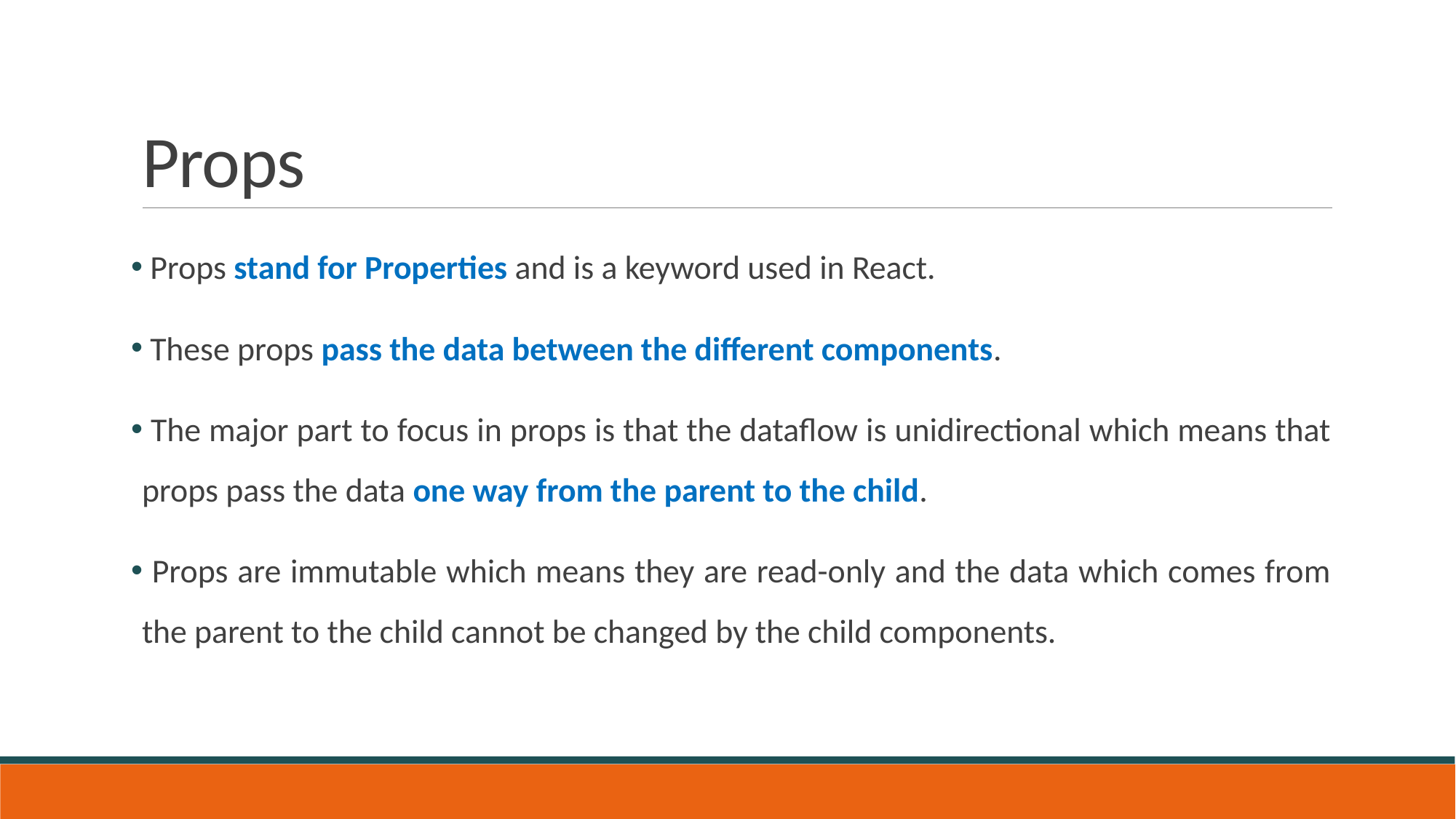

# Props
 Props stand for Properties and is a keyword used in React.
 These props pass the data between the different components.
 The major part to focus in props is that the dataflow is unidirectional which means that props pass the data one way from the parent to the child.
 Props are immutable which means they are read-only and the data which comes from the parent to the child cannot be changed by the child components.